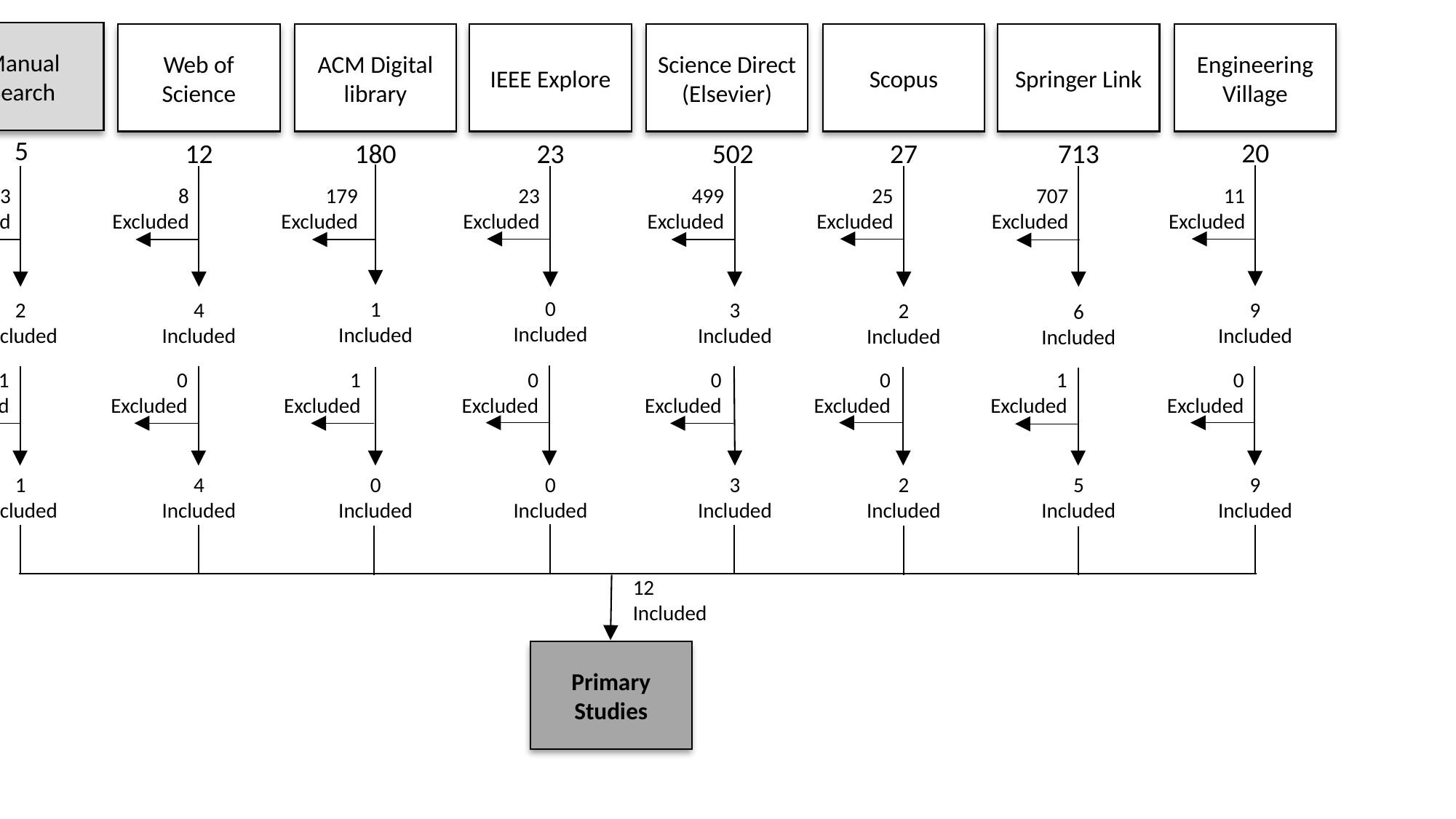

Manual Search
Web of Science
ACM Digital library
IEEE Explore
Science Direct (Elsevier)
Scopus
Springer Link
Engineering Village
5
20
12
180
23
502
27
713

3
Excluded
8
Excluded
179
Excluded
23
Excluded
499
Excluded
25
Excluded
707
Excluded
11
Excluded
Initial Selection
0
Included
1
Included
2
Included
4
Included
3
Included
9
Included
2
Included
6
Included
1
Excluded
0
Excluded
1
Excluded
0
Excluded
0
Excluded
0
Excluded
1
Excluded
0
Excluded

Final Selection
1
Included
4
Included
0
Included
0
Included
3
Included
2
Included
5
Included
9
Included
12
Included
Primary Studies